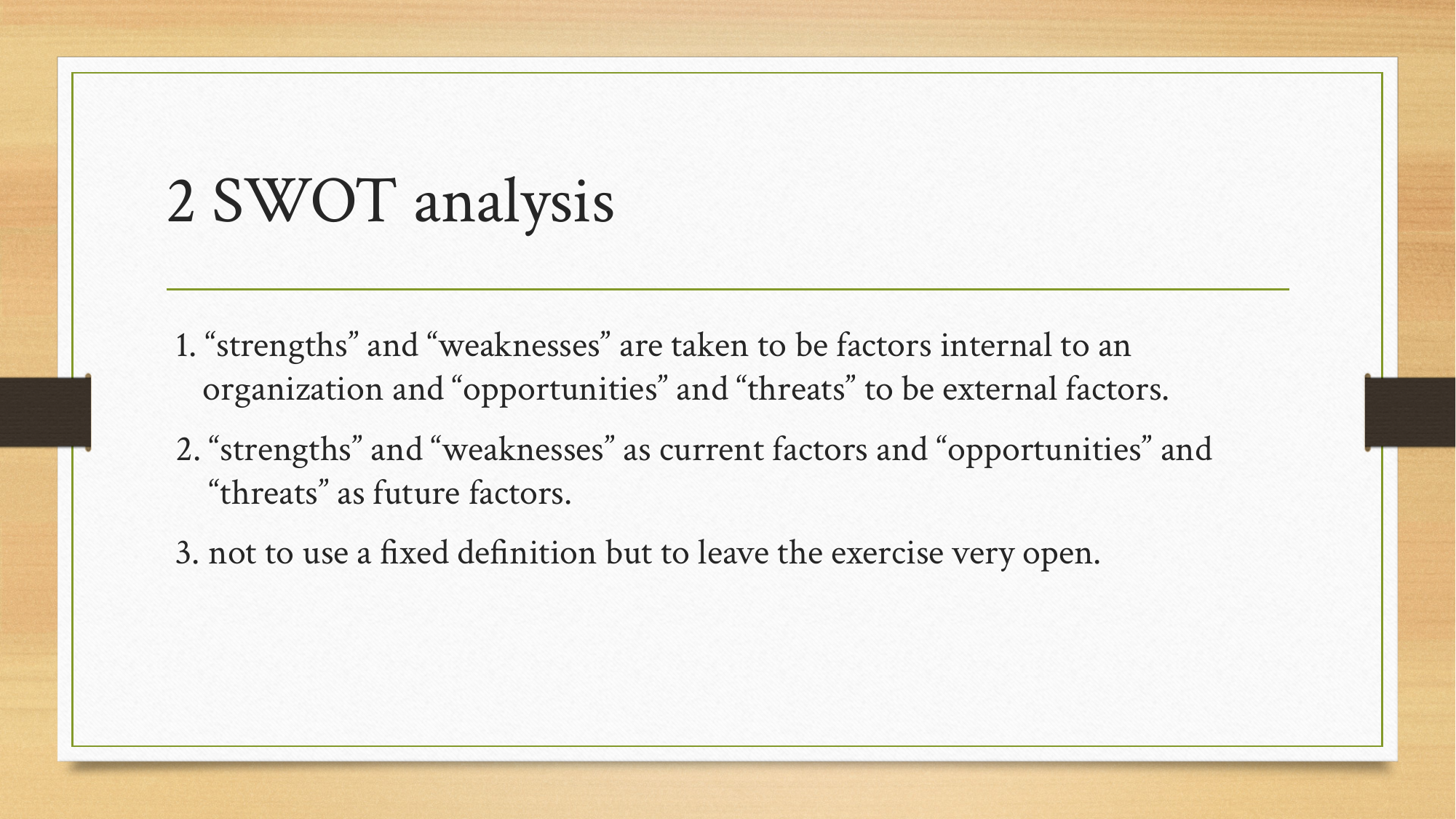

# 2 SWOT analysis
1. “strengths” and “weaknesses” are taken to be factors internal to an organization and “opportunities” and “threats” to be external factors.
2. “strengths” and “weaknesses” as current factors and “opportunities” and “threats” as future factors.
3. not to use a fixed definition but to leave the exercise very open.